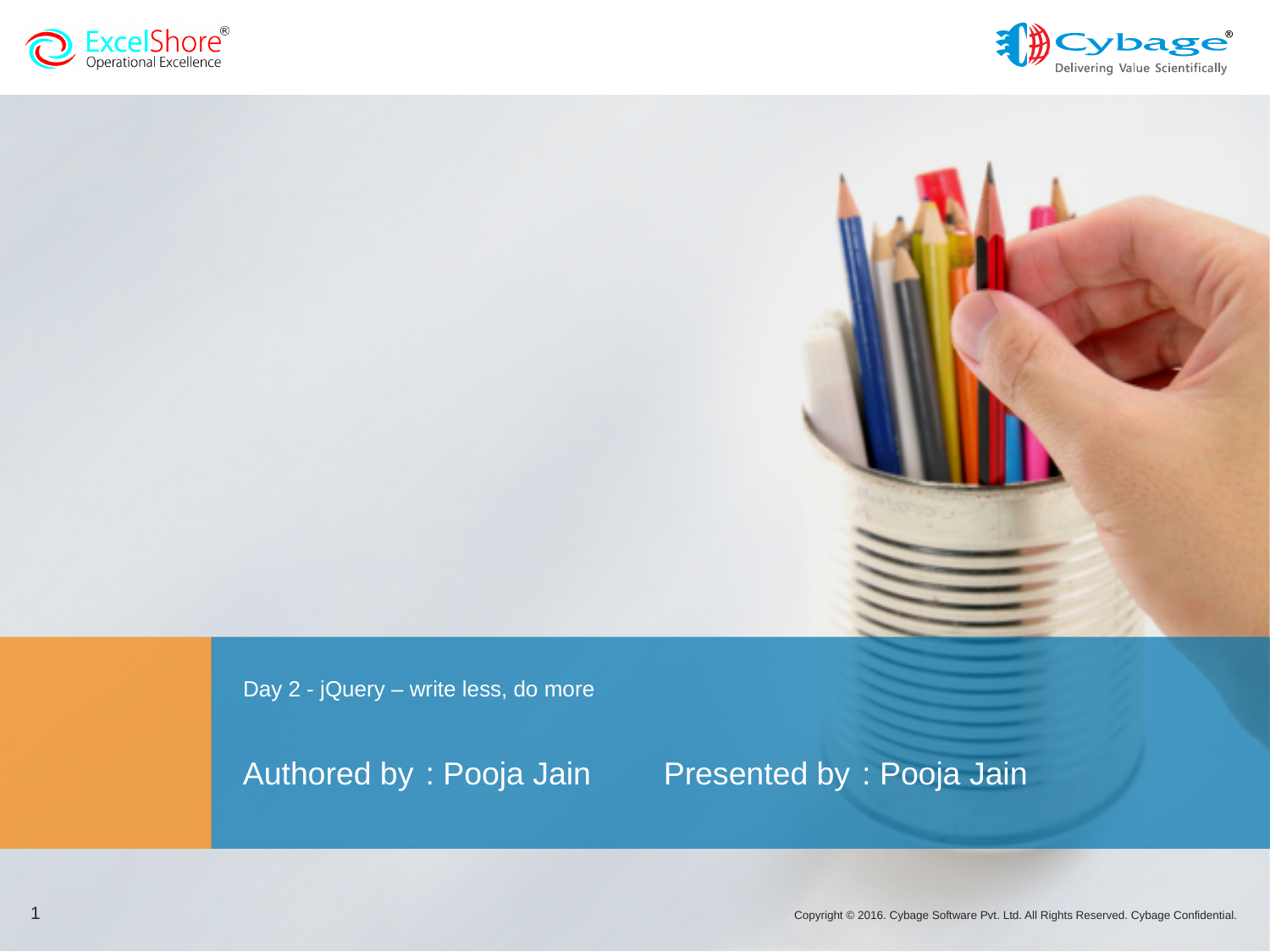

# Day 2 - jQuery – write less, do more
Authored by	: Pooja Jain 	Presented by	: Pooja Jain
1